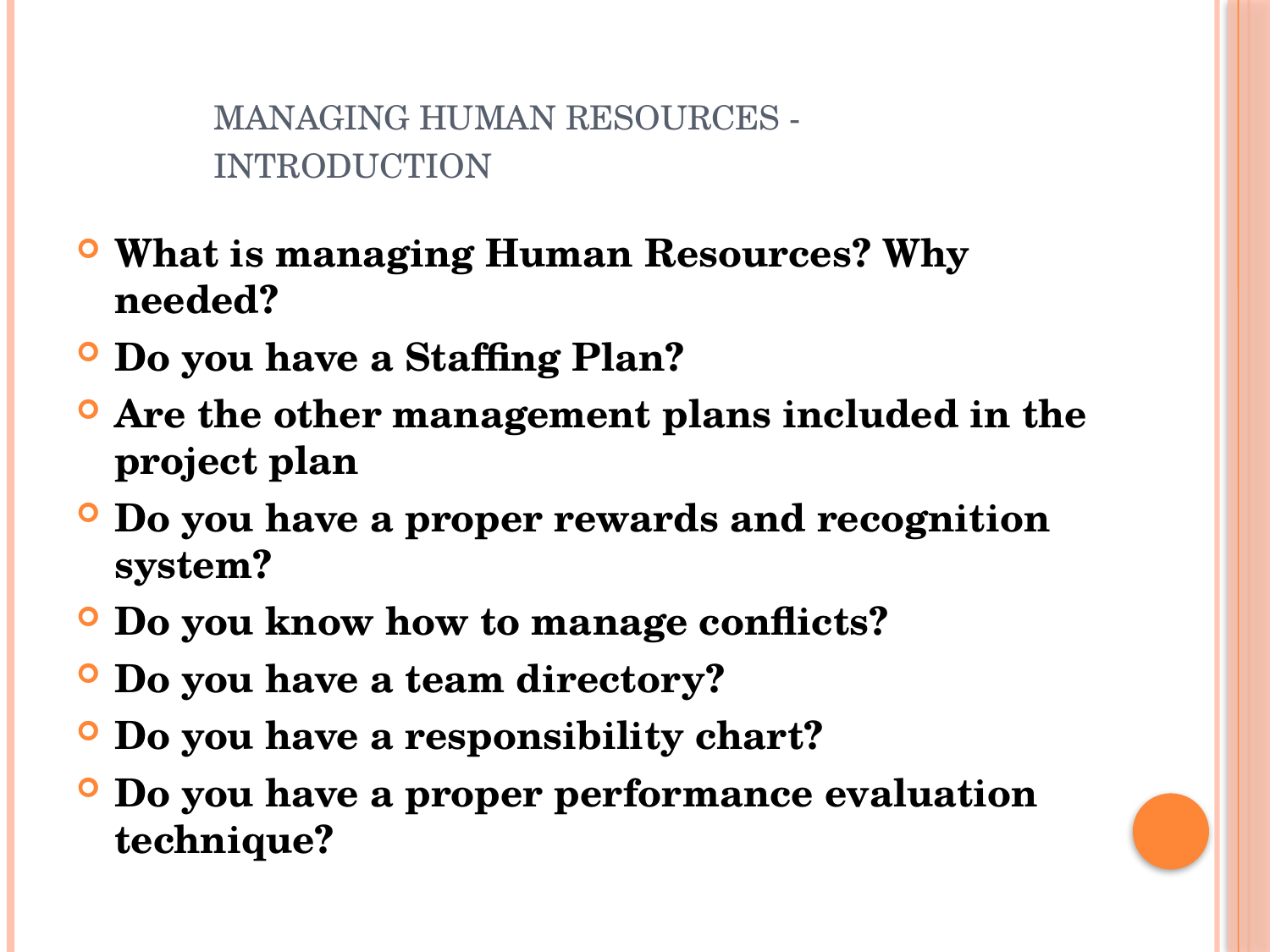

# Managing Human Resources - Introduction
What is managing Human Resources? Why needed?
Do you have a Staffing Plan?
Are the other management plans included in the project plan
Do you have a proper rewards and recognition system?
Do you know how to manage conflicts?
Do you have a team directory?
Do you have a responsibility chart?
Do you have a proper performance evaluation technique?